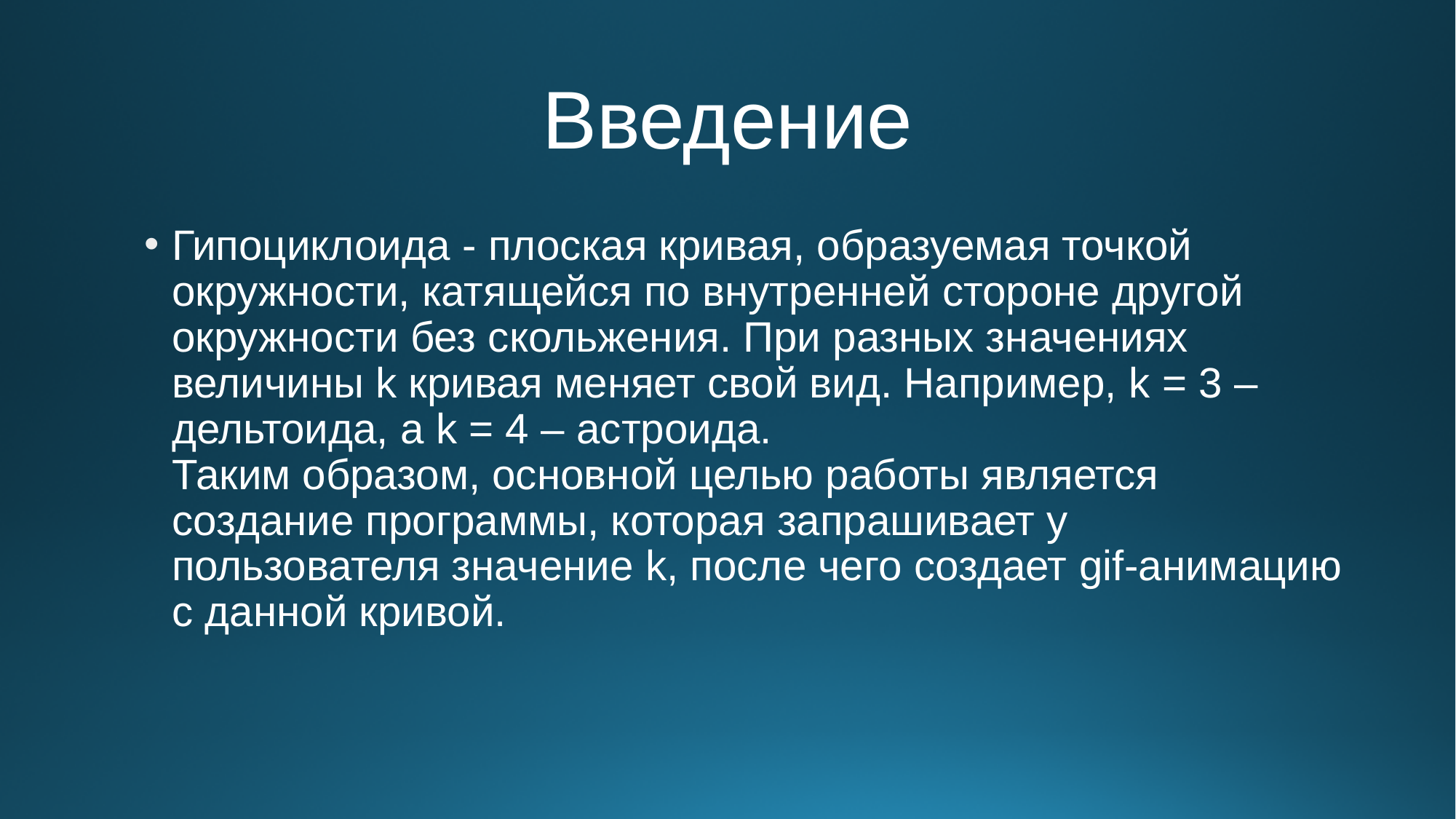

# Введение
Гипоциклоида - плоская кривая, образуемая точкой окружности, катящейся по внутренней стороне другой окружности без скольжения. При разных значениях величины k кривая меняет свой вид. Например, k = 3 – дельтоида, а k = 4 – астроида.
Таким образом, основной целью работы является создание программы, которая запрашивает у пользователя значение k, после чего создает gif-анимацию с данной кривой.